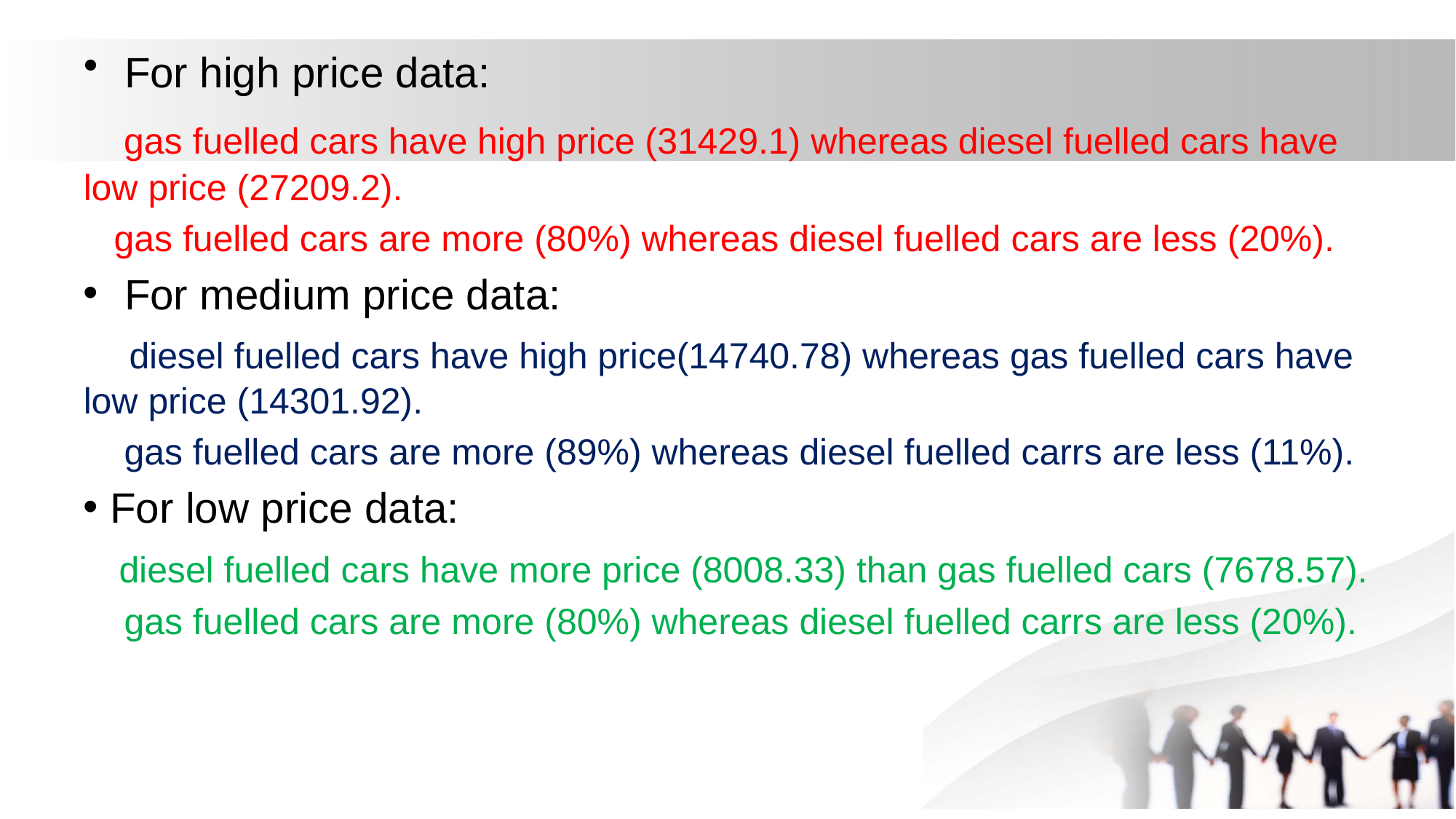

For high price data:
   gas fuelled cars have high price (31429.1) whereas diesel fuelled cars have low price (27209.2).
   gas fuelled cars are more (80%) whereas diesel fuelled cars are less (20%).
For medium price data:
    diesel fuelled cars have high price(14740.78) whereas gas fuelled cars have low price (14301.92).
    gas fuelled cars are more (89%) whereas diesel fuelled carrs are less (11%).
 For low price data:
   diesel fuelled cars have more price (8008.33) than gas fuelled cars (7678.57).
    gas fuelled cars are more (80%) whereas diesel fuelled carrs are less (20%).